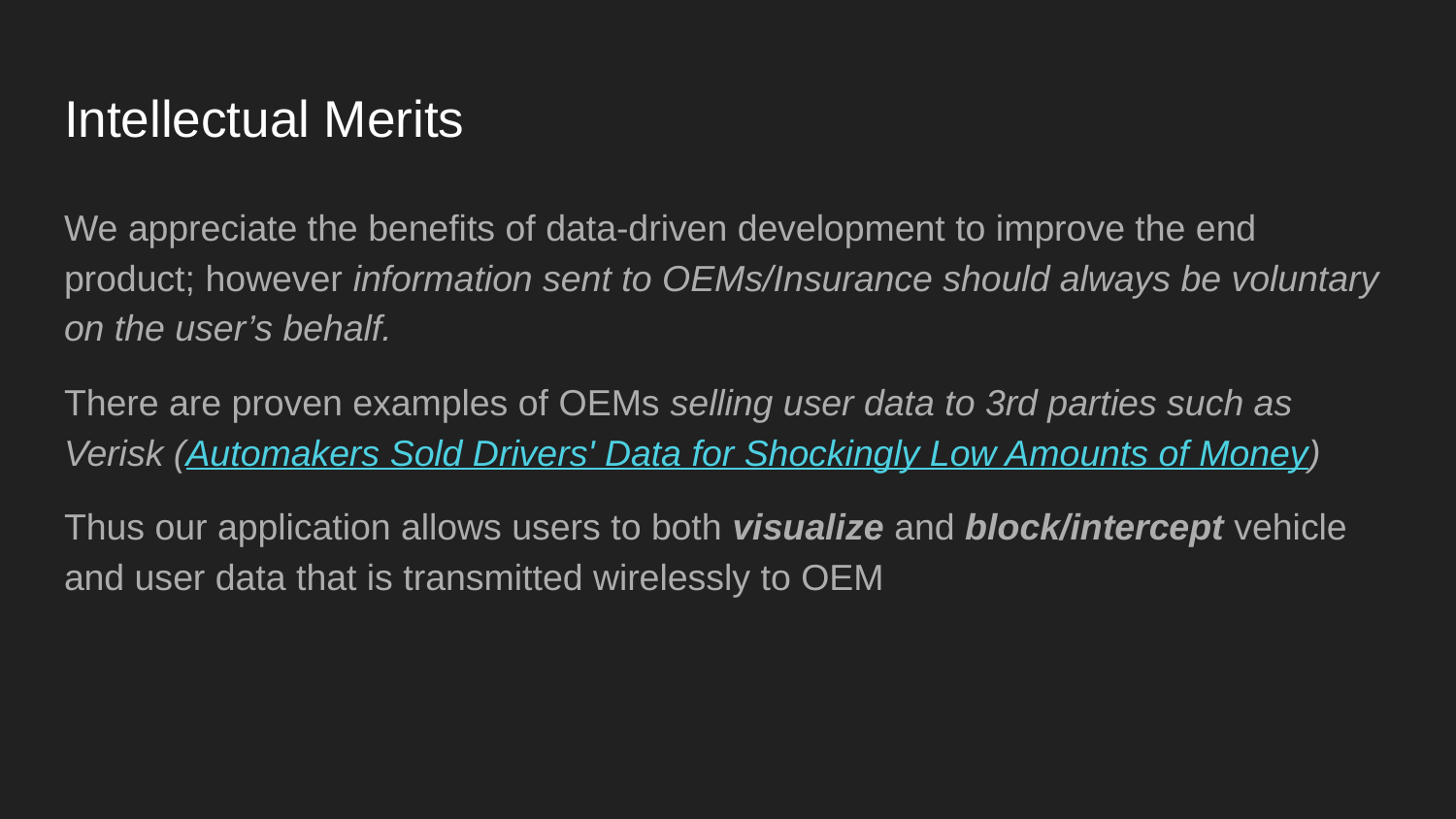

# Intellectual Merits
We appreciate the benefits of data-driven development to improve the end product; however information sent to OEMs/Insurance should always be voluntary on the user’s behalf.
There are proven examples of OEMs selling user data to 3rd parties such as Verisk (Automakers Sold Drivers' Data for Shockingly Low Amounts of Money)
Thus our application allows users to both visualize and block/intercept vehicle and user data that is transmitted wirelessly to OEM